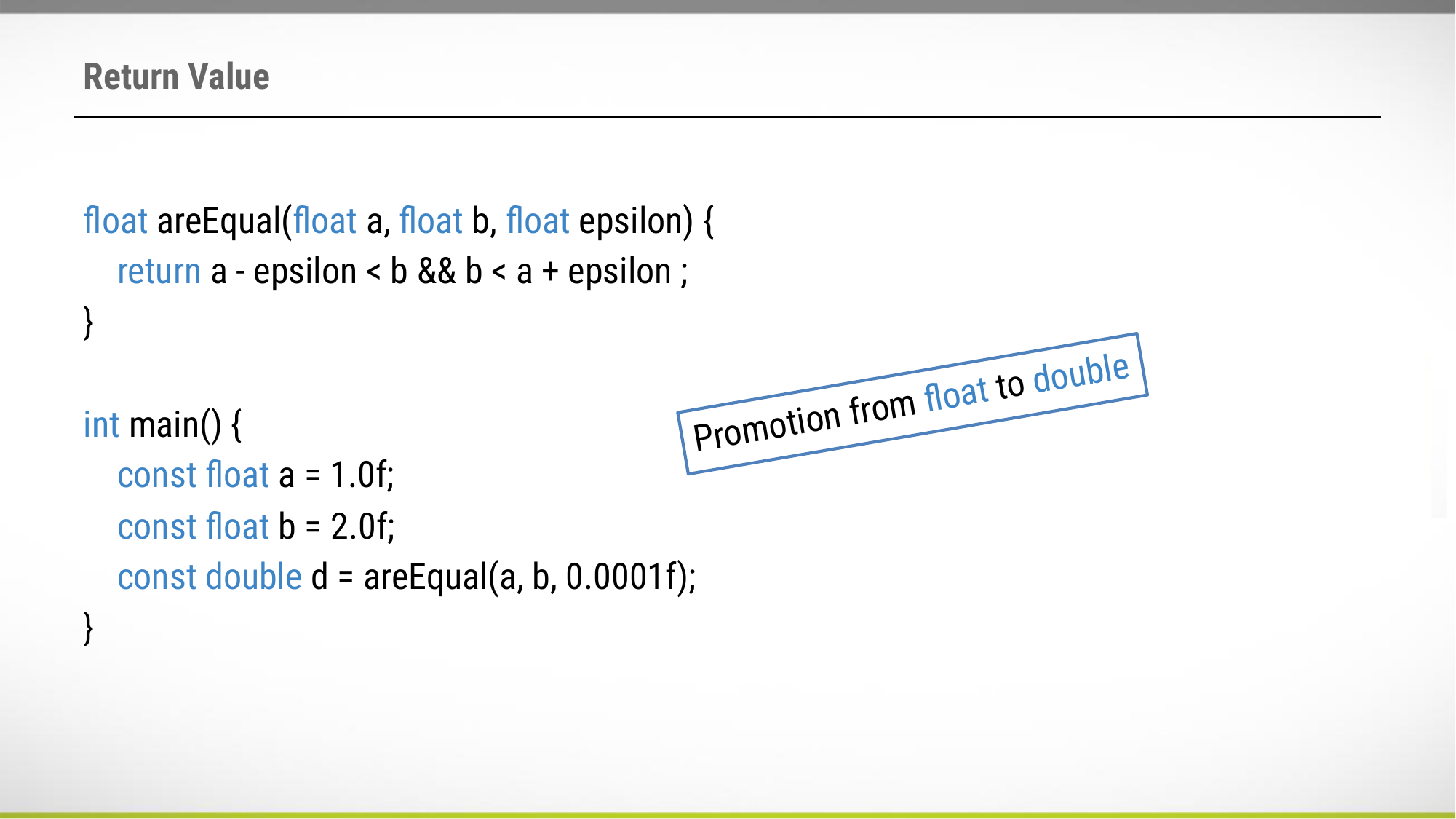

# Return Value
float areEqual(float a, float b, float epsilon) {
    return a - epsilon < b && b < a + epsilon ;
}

int main() {
    const float a = 1.0f;
    const float b = 2.0f;
    const double d = areEqual(a, b, 0.0001f);
}

Promotion from float to double